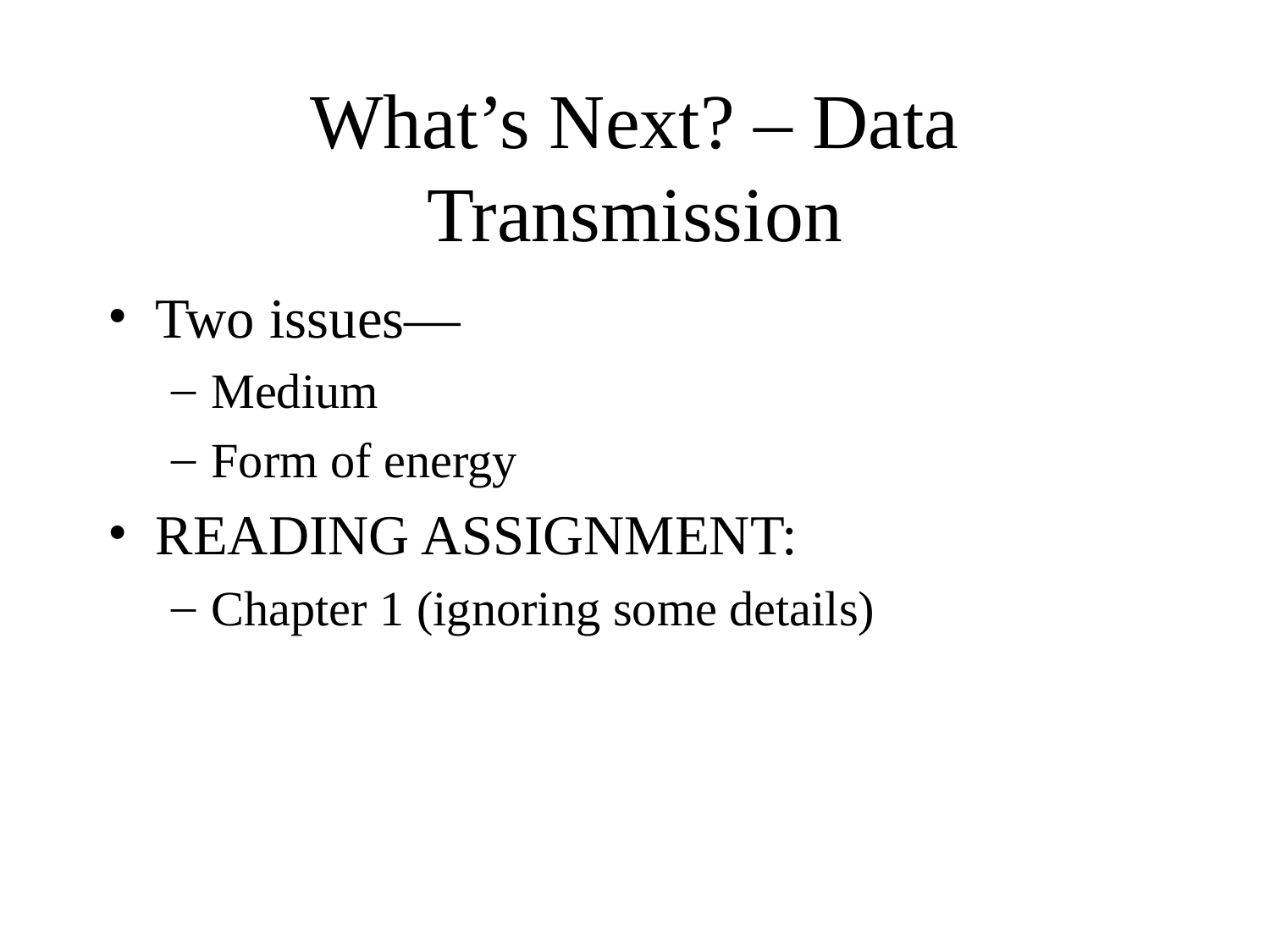

# What’s Next? – Data Transmission
Two issues—
Medium
Form of energy
READING ASSIGNMENT:
Chapter 1 (ignoring some details)